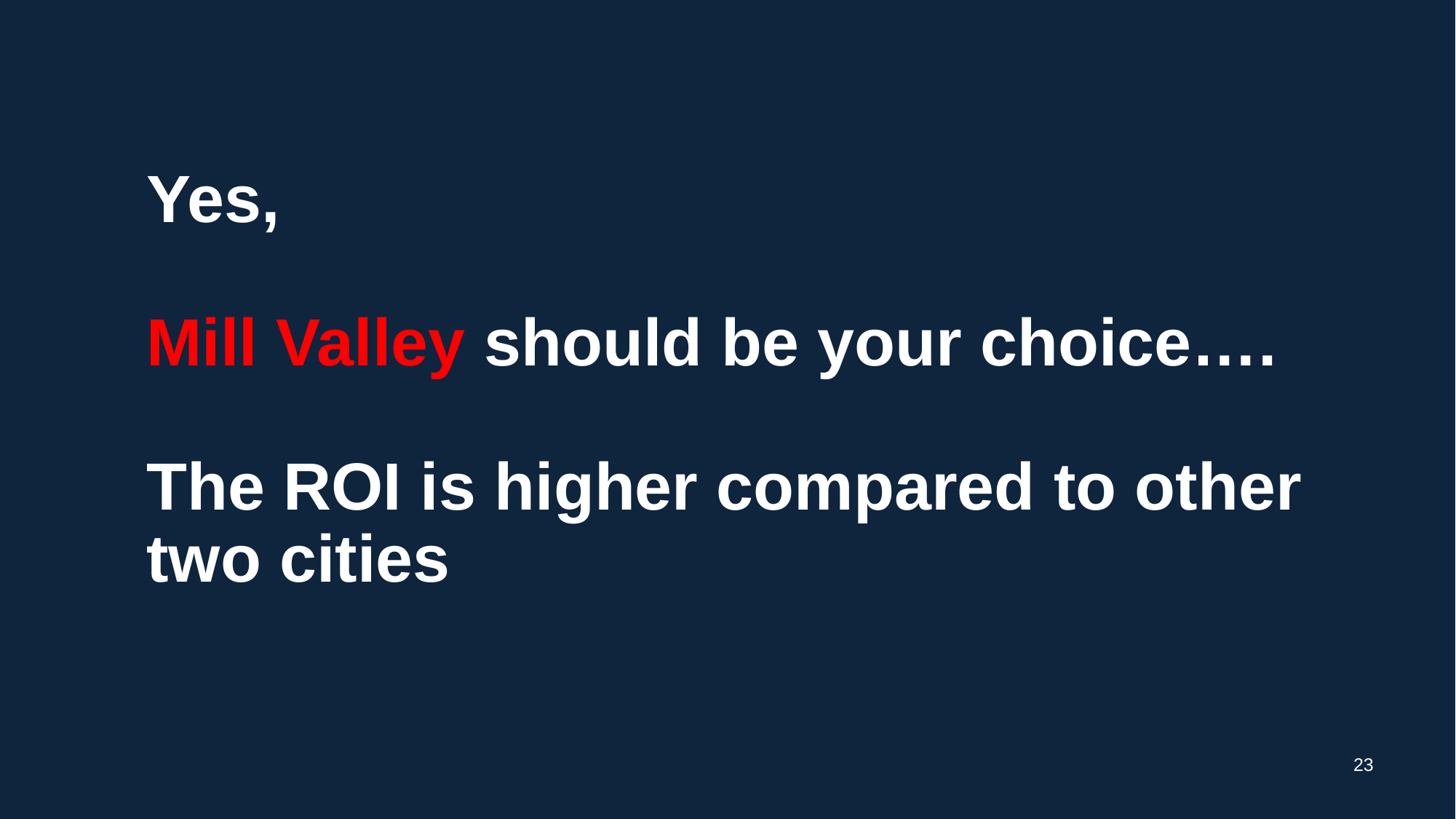

# Yes, Mill Valley should be your choice…. The ROI is higher compared to other two cities
23